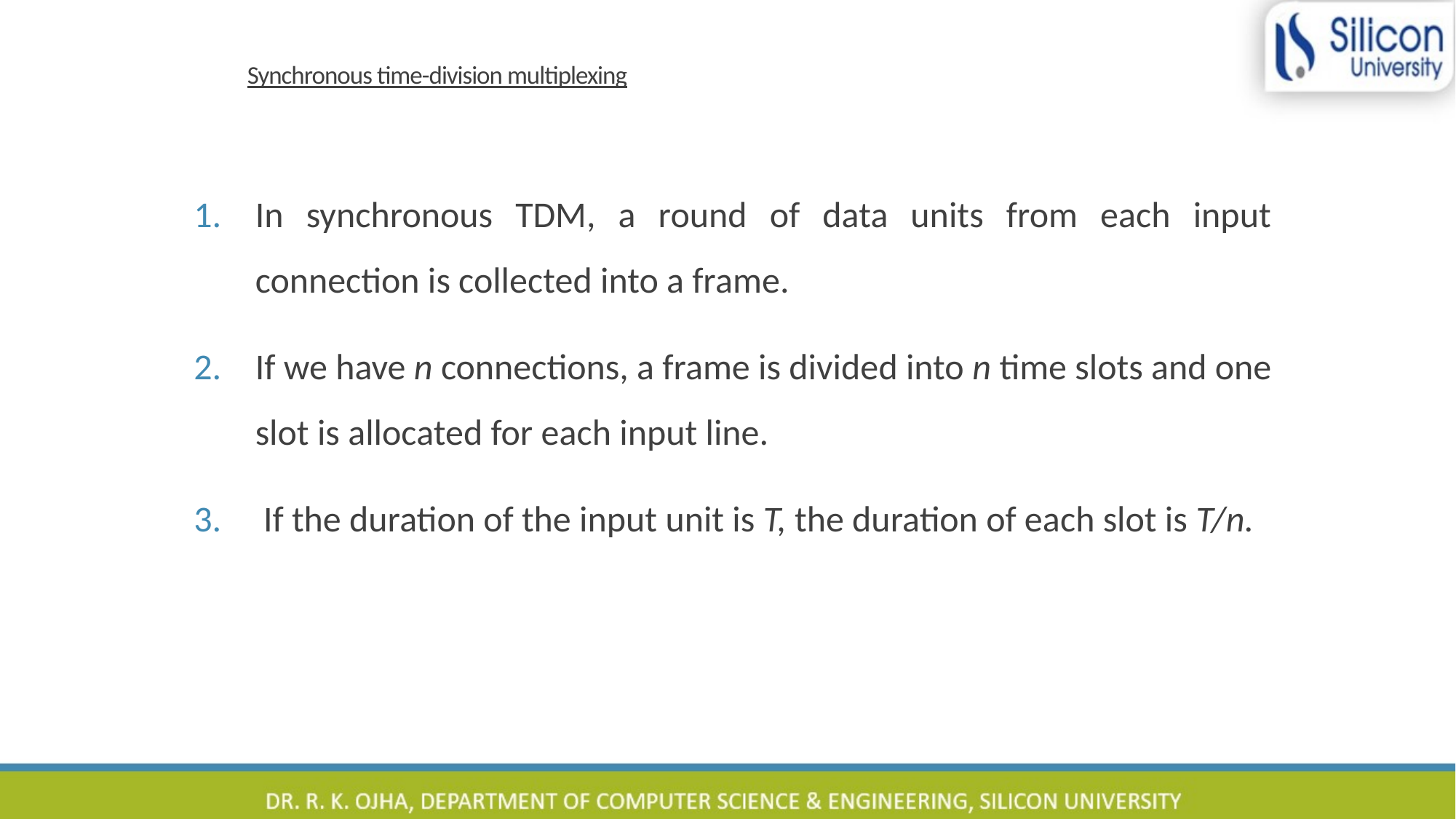

# Synchronous time-division multiplexing
In synchronous TDM, a round of data units from each input connection is collected into a frame.
If we have n connections, a frame is divided into n time slots and one slot is allocated for each input line.
 If the duration of the input unit is T, the duration of each slot is T/n.
21